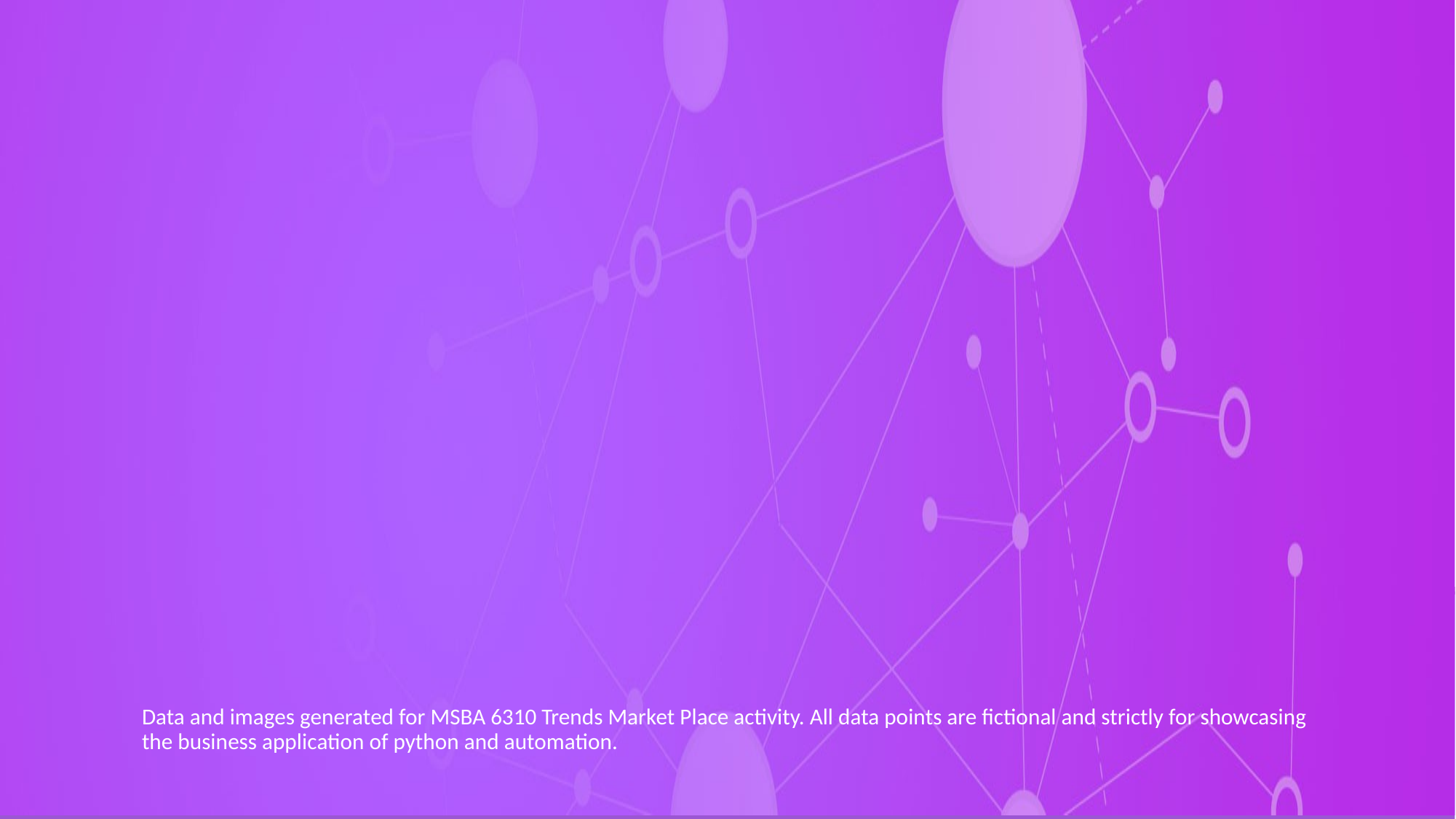

Data and images generated for MSBA 6310 Trends Market Place activity. All data points are fictional and strictly for showcasing the business application of python and automation.
6